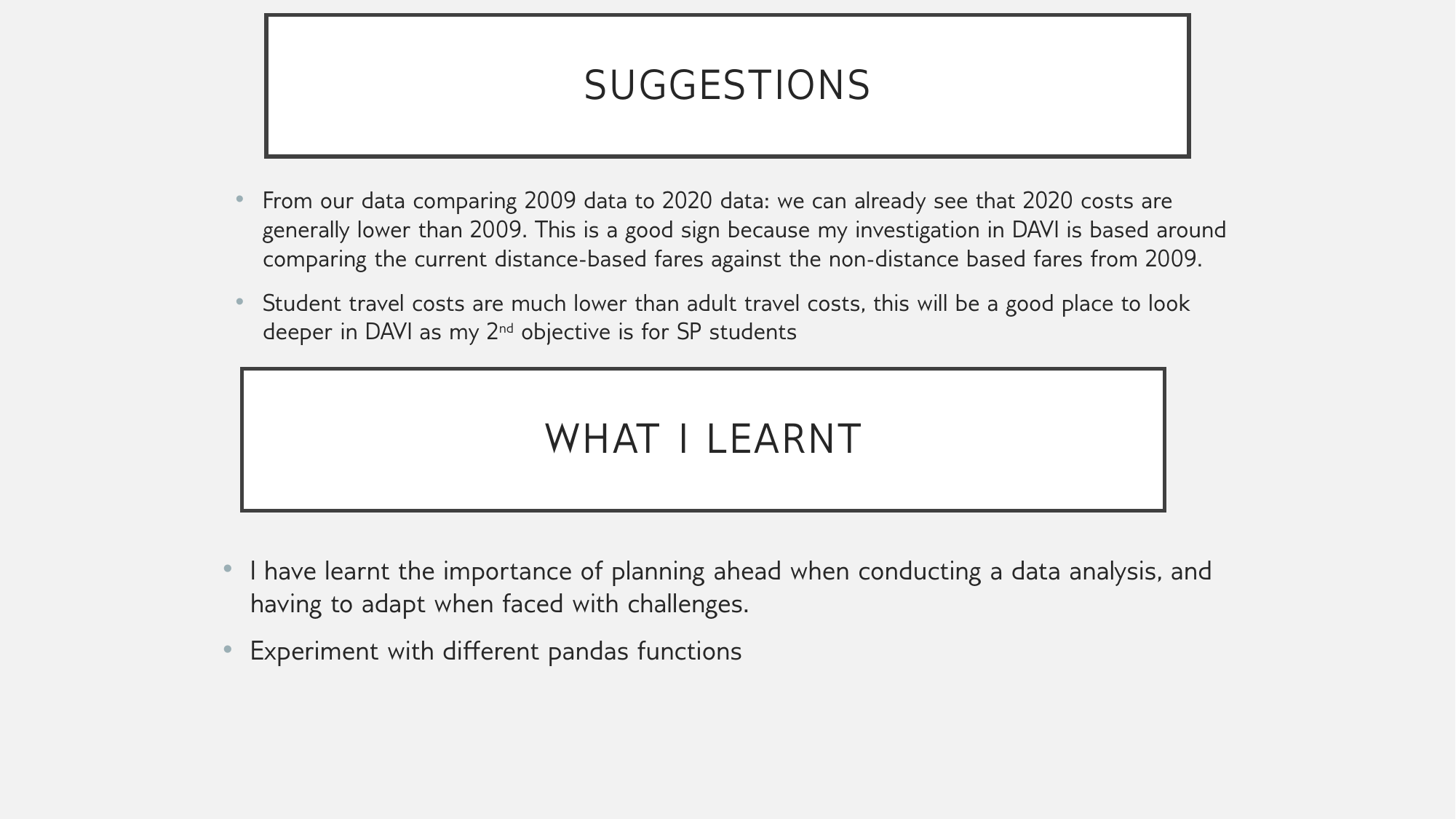

# Suggestions
From our data comparing 2009 data to 2020 data: we can already see that 2020 costs are generally lower than 2009. This is a good sign because my investigation in DAVI is based around comparing the current distance-based fares against the non-distance based fares from 2009.
Student travel costs are much lower than adult travel costs, this will be a good place to look deeper in DAVI as my 2nd objective is for SP students
What I learnt
I have learnt the importance of planning ahead when conducting a data analysis, and having to adapt when faced with challenges.
Experiment with different pandas functions